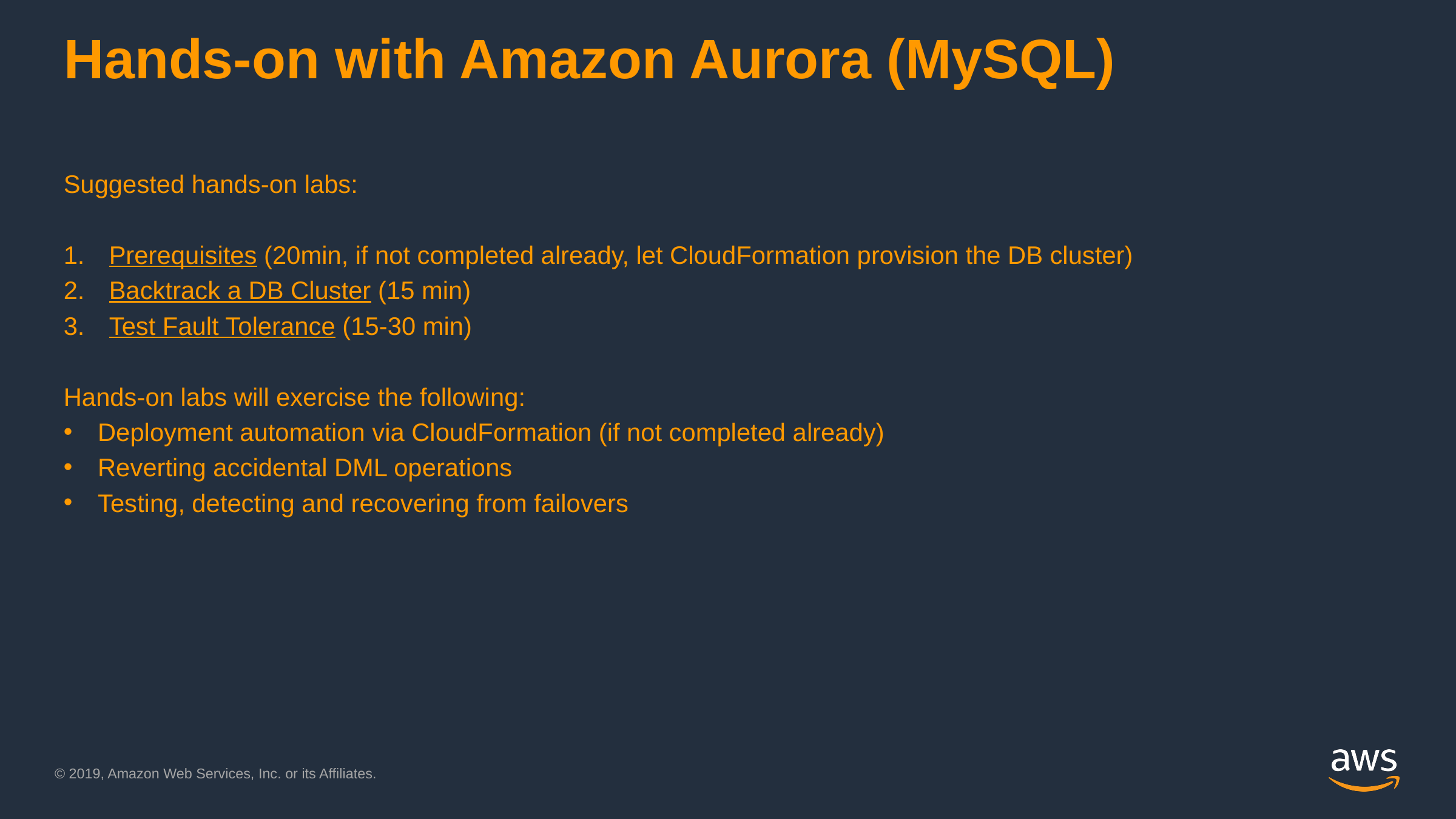

Hands-on with Amazon Aurora (MySQL)
Suggested hands-on labs:

Prerequisites (20min, if not completed already, let CloudFormation provision the DB cluster)
Backtrack a DB Cluster (15 min)
Test Fault Tolerance (15-30 min)

Hands-on labs will exercise the following:
Deployment automation via CloudFormation (if not completed already)
Reverting accidental DML operations
Testing, detecting and recovering from failovers